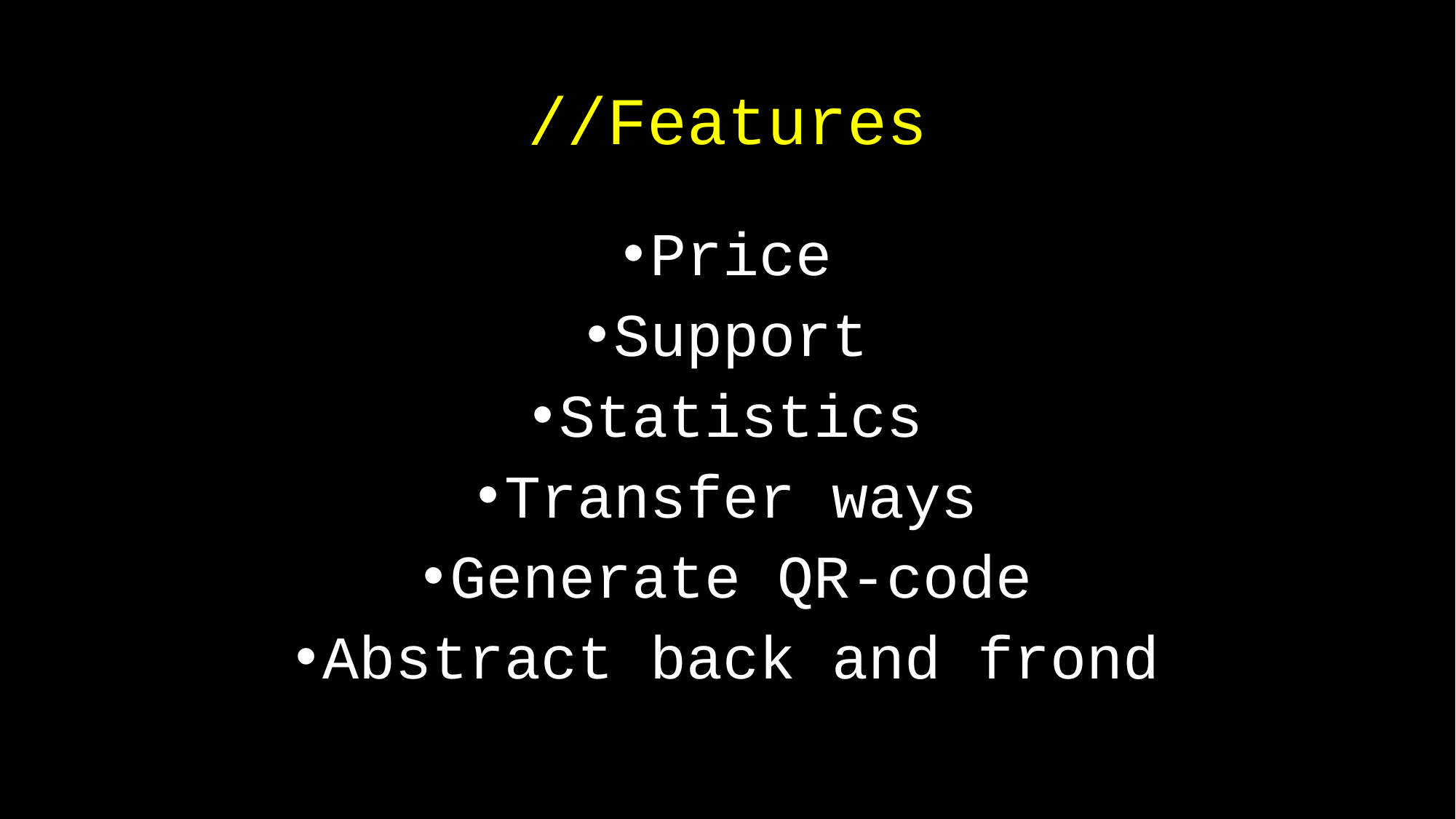

# //Features
Price
Support
Statistics
Transfer ways
Generate QR-code
Abstract back and frond